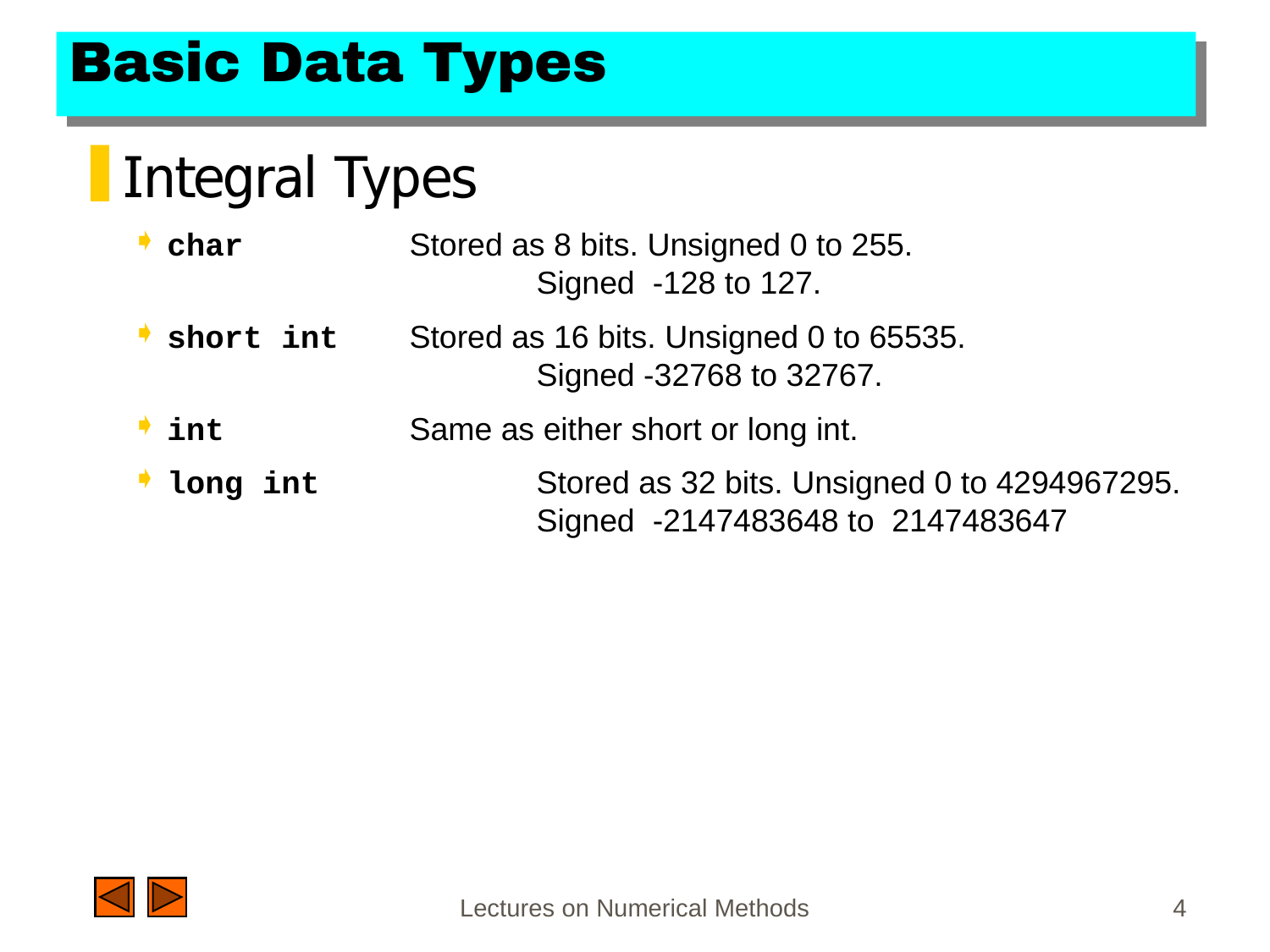

# Basic Data Types
Integral Types
 char 		Stored as 8 bits. Unsigned 0 to 255.
			Signed  -128 to 127.
 short int	Stored as 16 bits. Unsigned 0 to 65535.
			Signed -32768 to 32767.
 int 		Same as either short or long int.
 long int 		Stored as 32 bits. Unsigned 0 to 4294967295.
			Signed  -2147483648 to  2147483647
Lectures on Numerical Methods
4